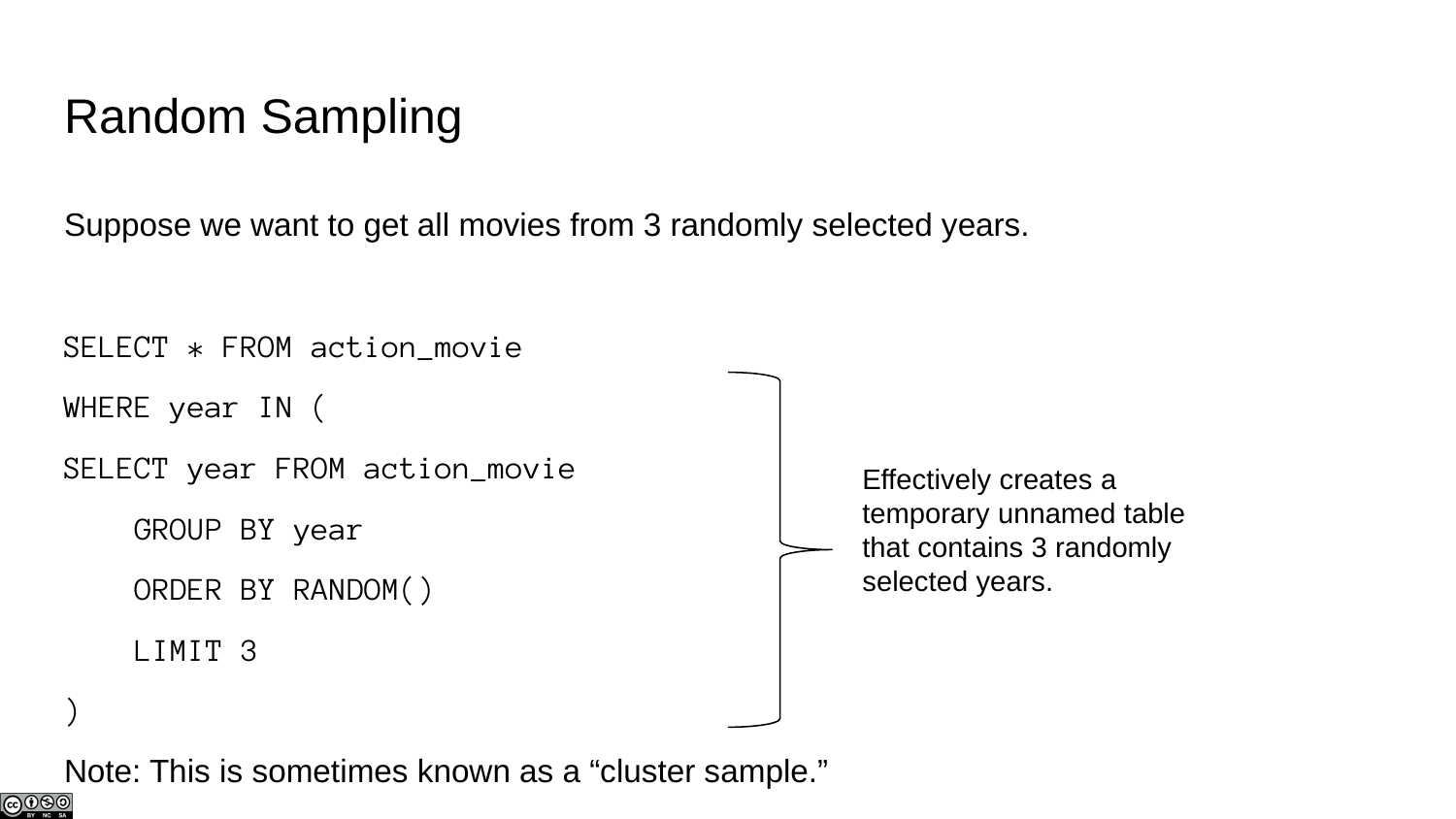

# Random Sampling
Suppose we want to get all movies from 3 randomly selected years.

SELECT * FROM action_movie
WHERE year IN (
SELECT year FROM action_movie
    GROUP BY year
    ORDER BY RANDOM()
    LIMIT 3
)
Note: This is sometimes known as a “cluster sample.”

Effectively creates a temporary unnamed table that contains 3 randomly selected years.